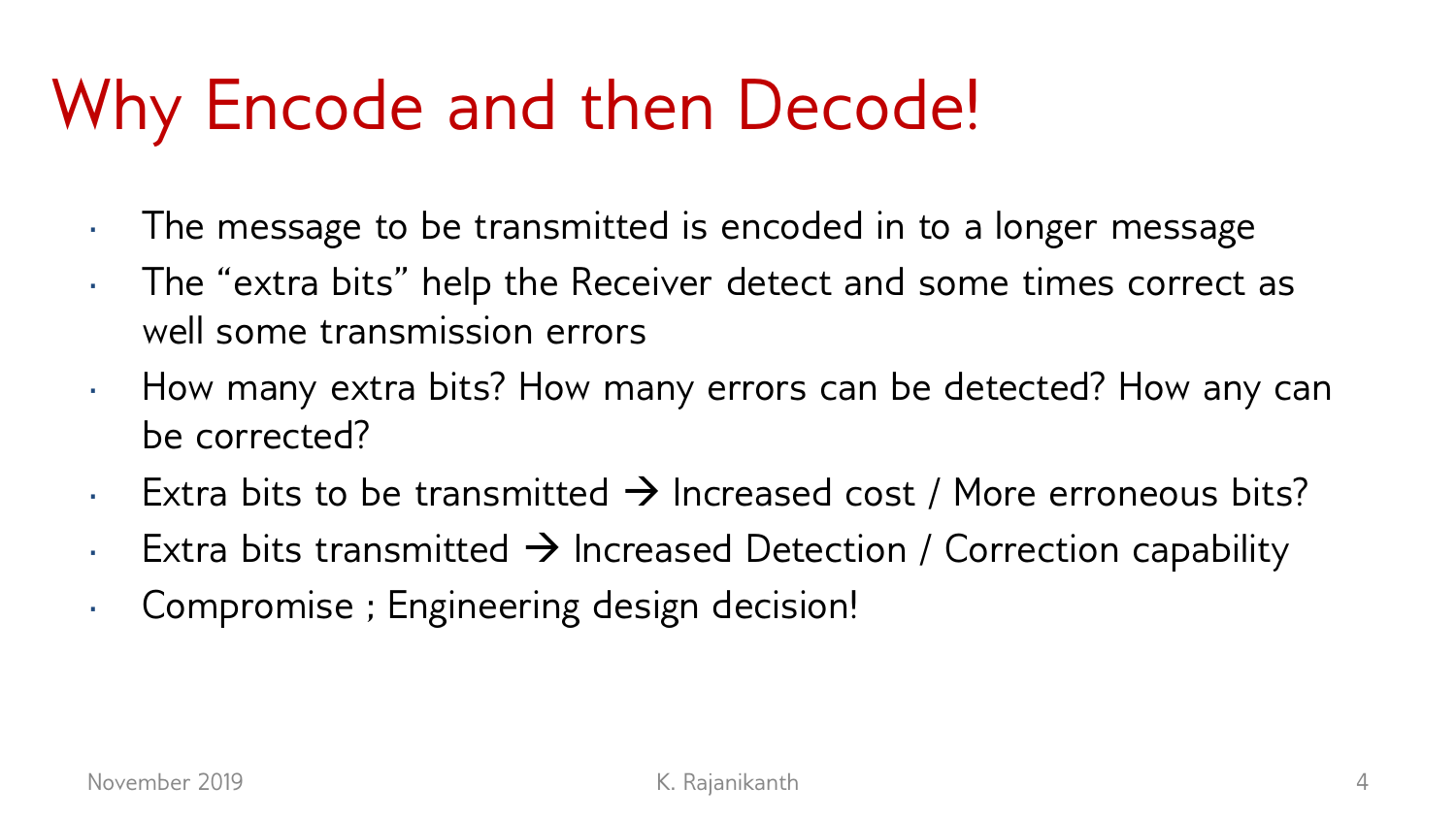

# Why Encode and then Decode!
The message to be transmitted is encoded in to a longer message
The “extra bits” help the Receiver detect and some times correct as well some transmission errors
How many extra bits? How many errors can be detected? How any can be corrected?
Extra bits to be transmitted 🡪 Increased cost / More erroneous bits?
Extra bits transmitted 🡪 Increased Detection / Correction capability
Compromise ; Engineering design decision!
November 2019
K. Rajanikanth
4